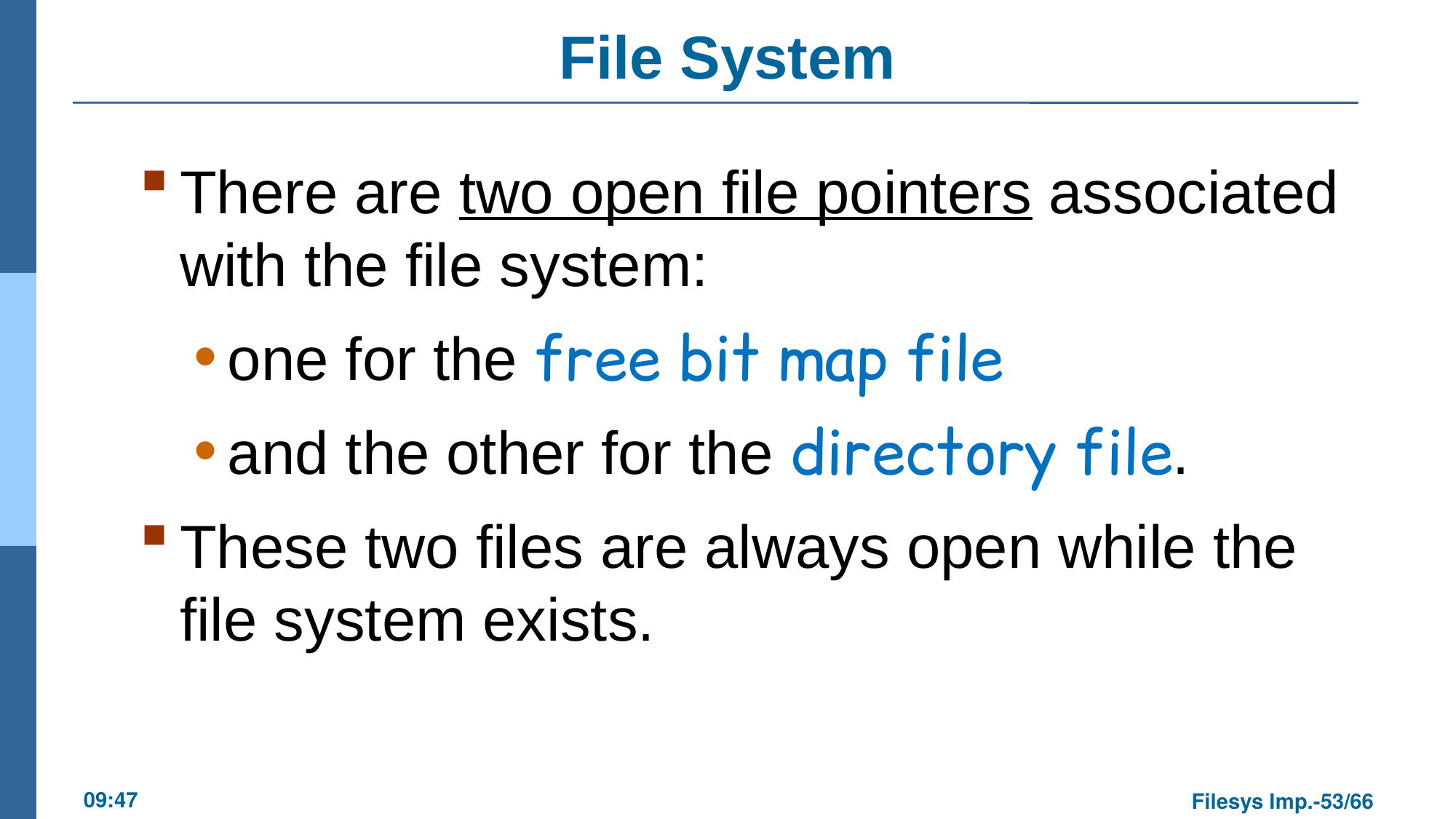

# File System
There are two open file pointers associated with the file system:
one for the free bit map file
and the other for the directory file.
These two files are always open while the file system exists.